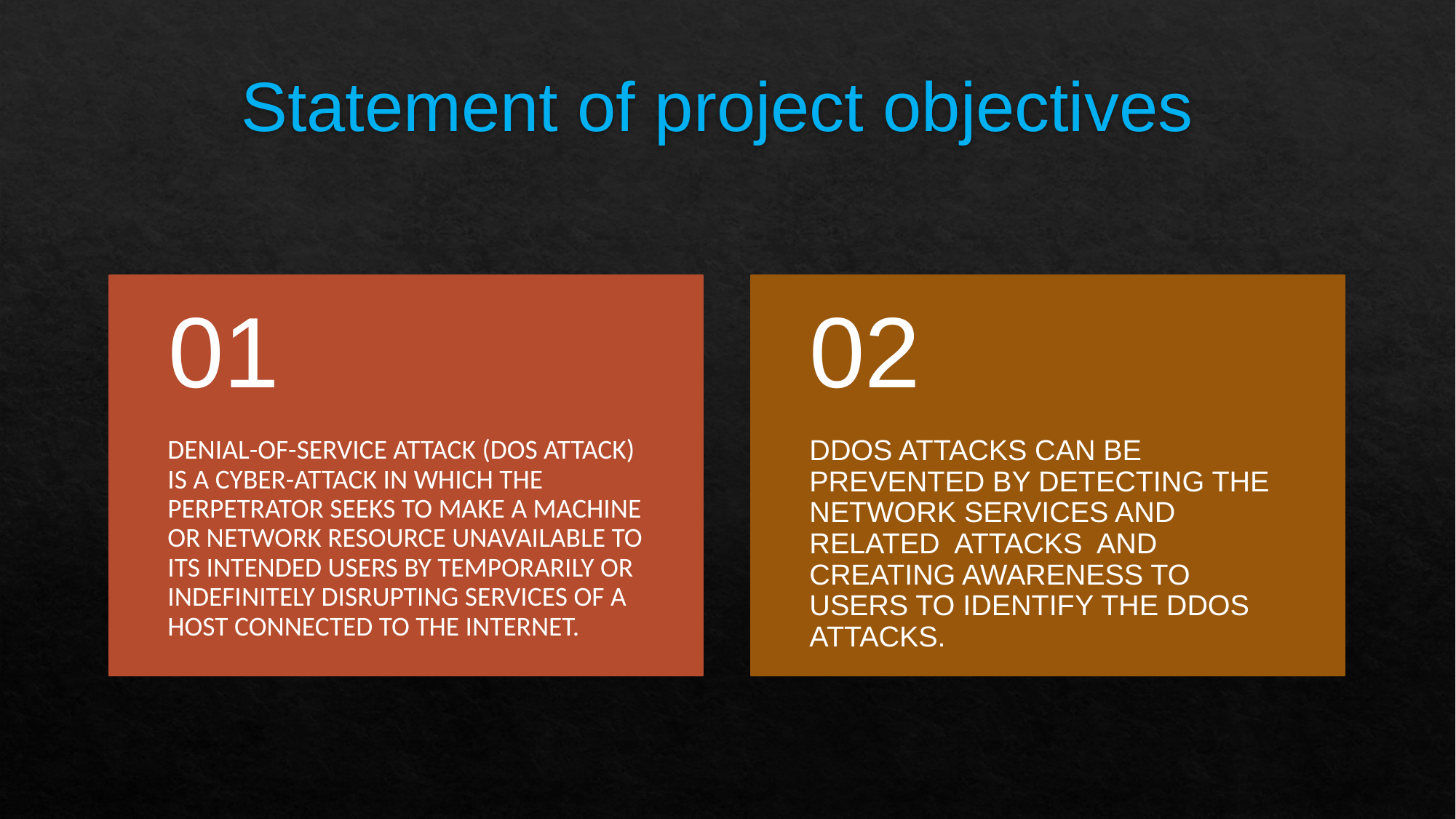

# Statement of project objectives
Denial-of-Service attack (DoS attack) is a cyber-attack in which the perpetrator seeks to make a machine or network resource unavailable to its intended users by temporarily or indefinitely disrupting services of a host connected to the Internet.
01
DDoS attacks can be prevented by detecting the network services and related  attacks  and creating awareness to users to identify the DDoS Attacks.
02